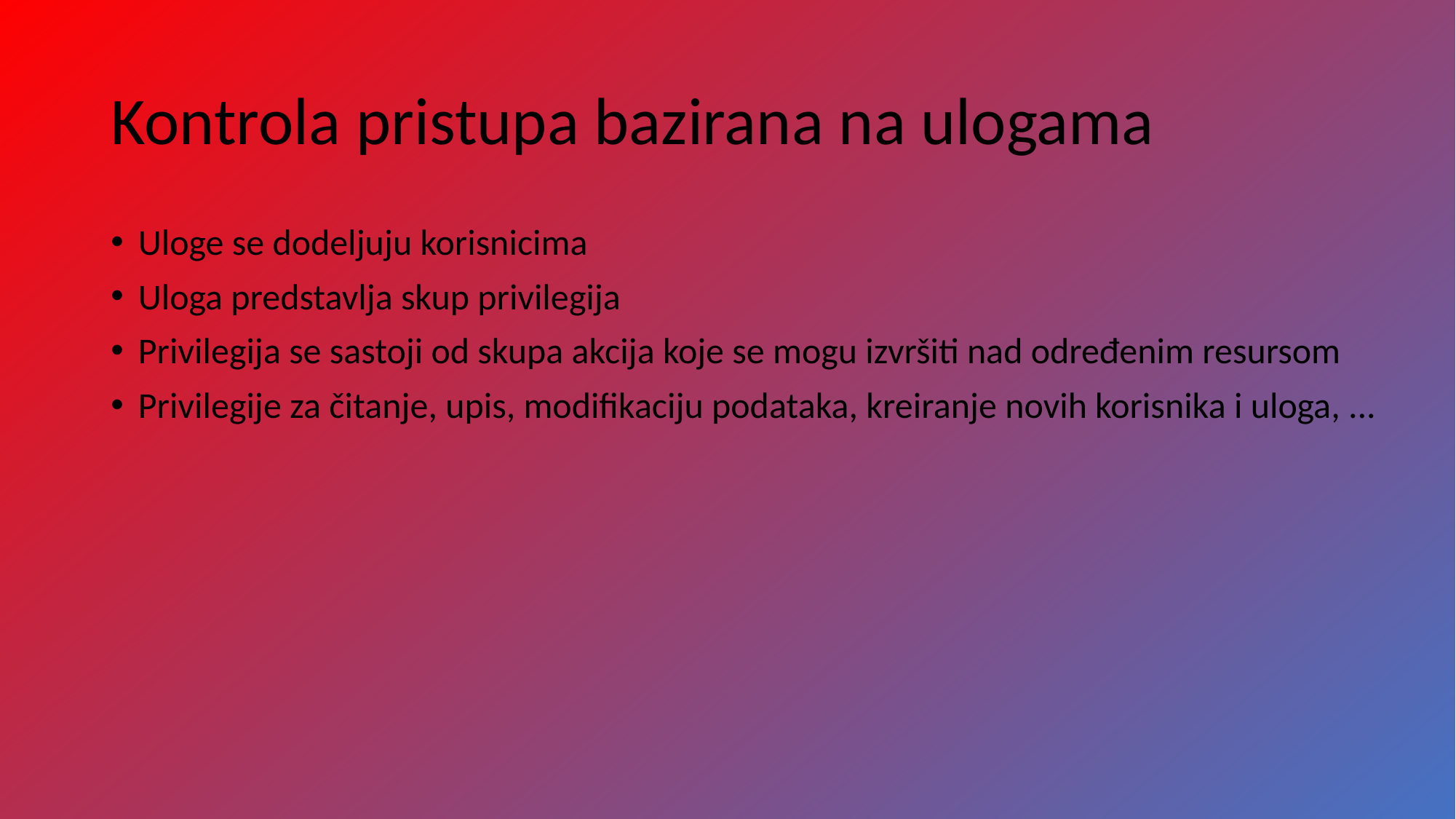

# Kontrola pristupa bazirana na ulogama
Uloge se dodeljuju korisnicima
Uloga predstavlja skup privilegija
Privilegija se sastoji od skupa akcija koje se mogu izvršiti nad određenim resursom
Privilegije za čitanje, upis, modifikaciju podataka, kreiranje novih korisnika i uloga, ...